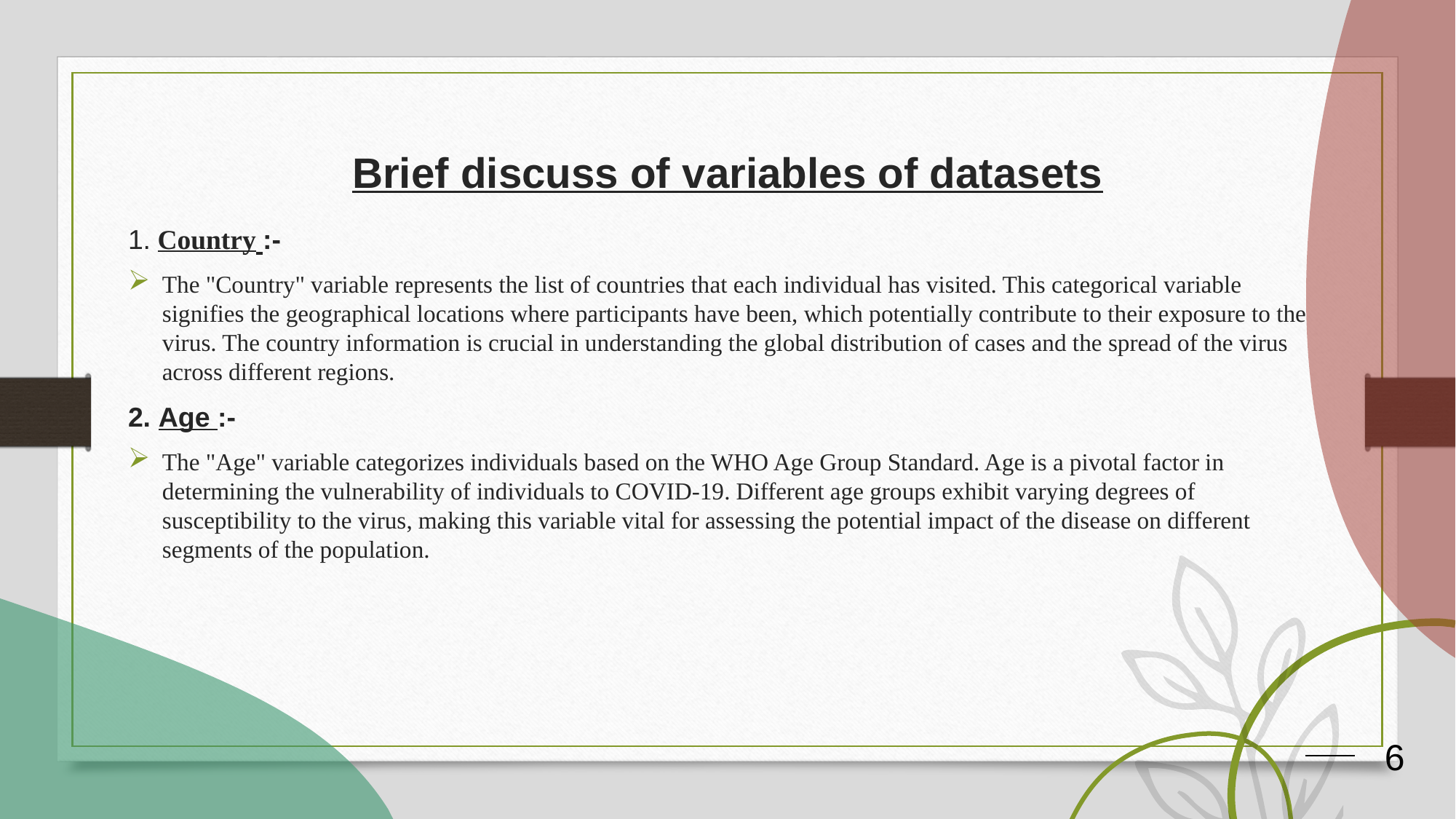

# Brief discuss of variables of datasets
1. Country :-
The "Country" variable represents the list of countries that each individual has visited. This categorical variable signifies the geographical locations where participants have been, which potentially contribute to their exposure to the virus. The country information is crucial in understanding the global distribution of cases and the spread of the virus across different regions.
2. Age :-
The "Age" variable categorizes individuals based on the WHO Age Group Standard. Age is a pivotal factor in determining the vulnerability of individuals to COVID-19. Different age groups exhibit varying degrees of susceptibility to the virus, making this variable vital for assessing the potential impact of the disease on different segments of the population.

6